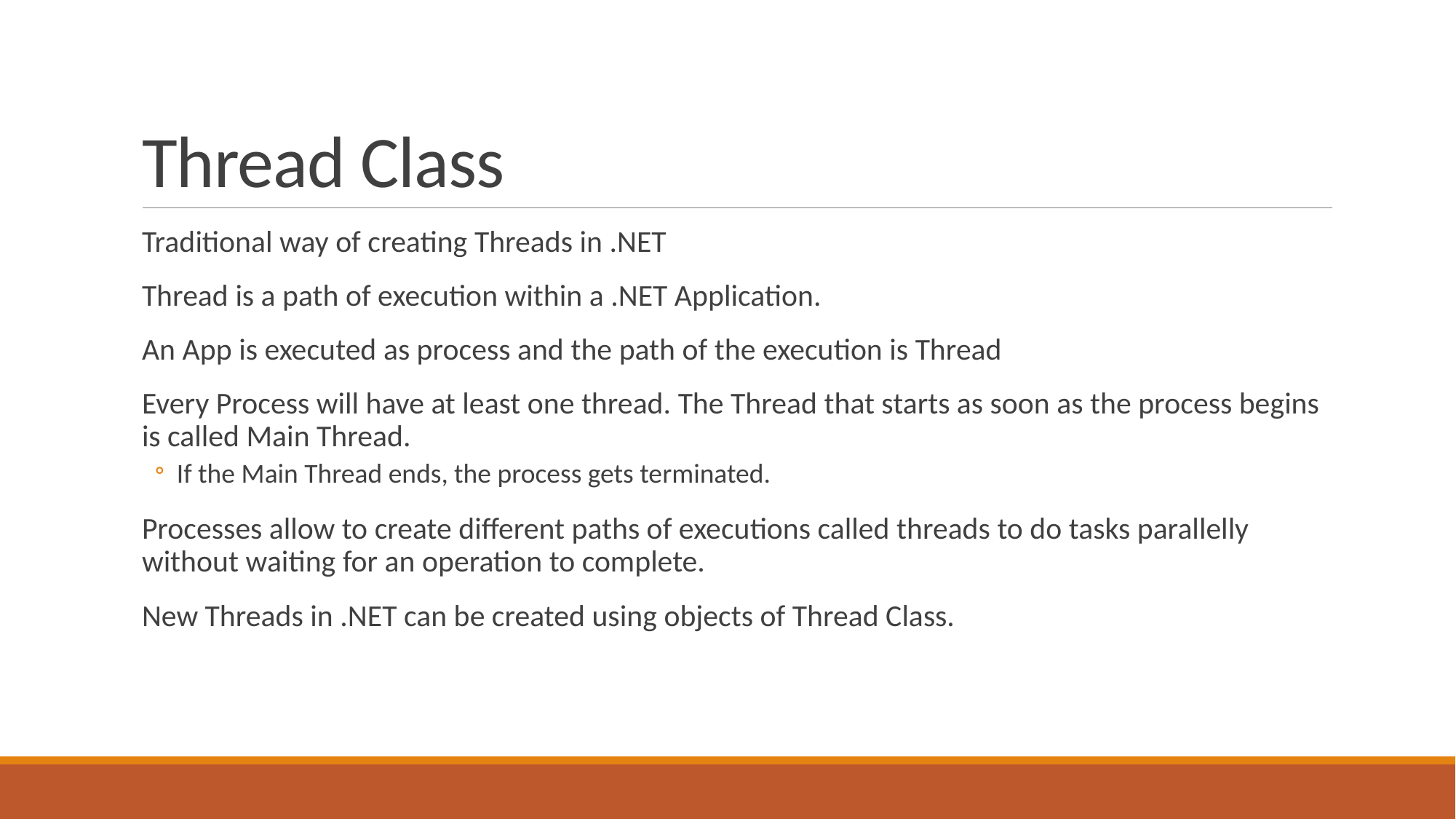

# Thread Class
Traditional way of creating Threads in .NET
Thread is a path of execution within a .NET Application.
An App is executed as process and the path of the execution is Thread
Every Process will have at least one thread. The Thread that starts as soon as the process begins is called Main Thread.
If the Main Thread ends, the process gets terminated.
Processes allow to create different paths of executions called threads to do tasks parallelly without waiting for an operation to complete.
New Threads in .NET can be created using objects of Thread Class.